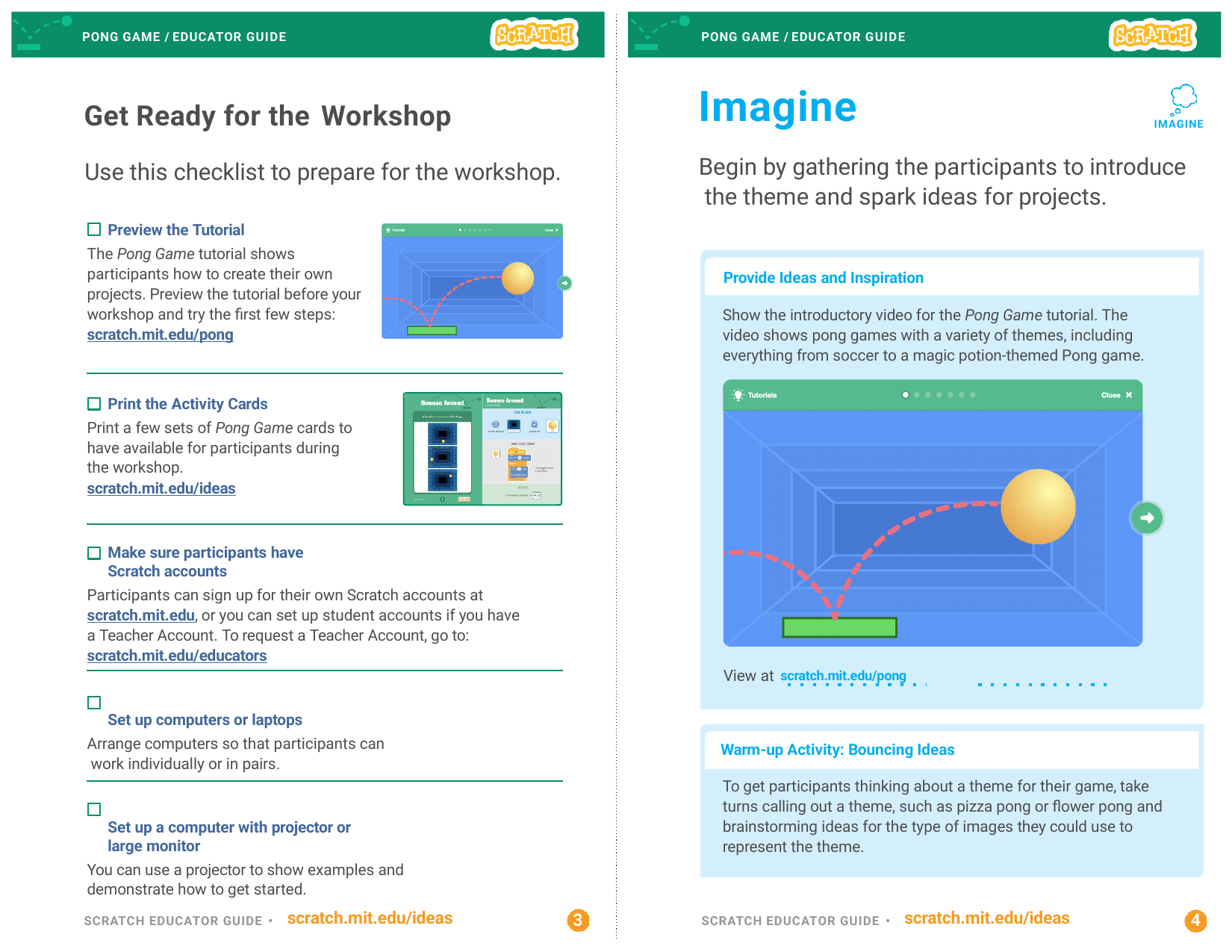

PONG GAME / EDUCATOR GUIDE
PONG GAME / EDUCATOR GUIDE

# Imagine

Get Ready for the Workshop
Use this checklist to prepare for the workshop.
IMAGINE
Begin by gathering the participants to introduce  the theme and spark ideas for projects.
Preview the Tutorial
The Pong Game tutorial shows  participants how to create their own  projects. Preview the tutorial before your  workshop and try the first few steps:  scratch.mit.edu/pong

Print the Activity Cards
Print a few sets of Pong Game cards to  have available for participants during  the workshop.
scratch.mit.edu/ideas

Make sure participants have Scratch accounts
Participants can sign up for their own Scratch accounts at  scratch.mit.edu, or you can set up student accounts if you have  a Teacher Account. To request a Teacher Account, go to:  scratch.mit.edu/educators

Set up computers or laptops
Arrange computers so that participants can  work individually or in pairs.

Set up a computer with projector or large monitor
You can use a projector to show examples and  demonstrate how to get started.

Provide Ideas and Inspiration

Show the introductory video for the Pong Game tutorial. The  video shows pong games with a variety of themes, including  everything from soccer to a magic potion-themed Pong game.

View at scratch.mit.edu/pong

Warm-up Activity: Bouncing Ideas

To get participants thinking about a theme for their game, take  turns calling out a theme, such as pizza pong or flower pong and  brainstorming ideas for the type of images they could use to  represent the theme.

scratch.mit.edu/ideas
scratch.mit.edu/ideas
3
4

SCRATCH EDUCATOR GUIDE •
SCRATCH EDUCATOR GUIDE •